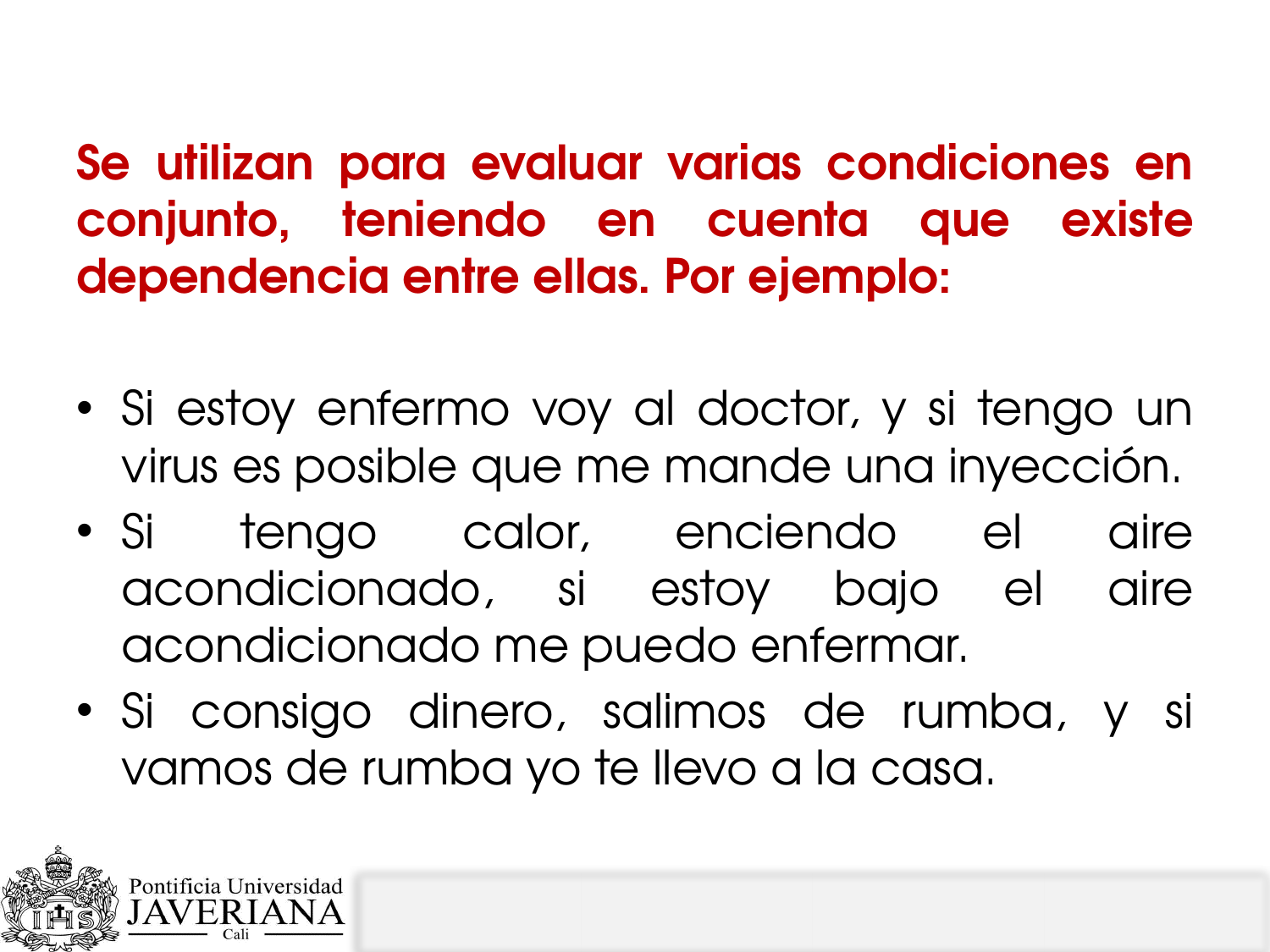

# ¿Qué son los condicionales anidados?
Se utilizan para evaluar varias condiciones en conjunto, teniendo en cuenta que existe dependencia entre ellas. Por ejemplo:

Si estoy enfermo voy al doctor, y si tengo un virus es posible que me mande una inyección.
Si tengo calor, enciendo el aire acondicionado, si estoy bajo el aire acondicionado me puedo enfermar.
Si consigo dinero, salimos de rumba, y si vamos de rumba yo te llevo a la casa.